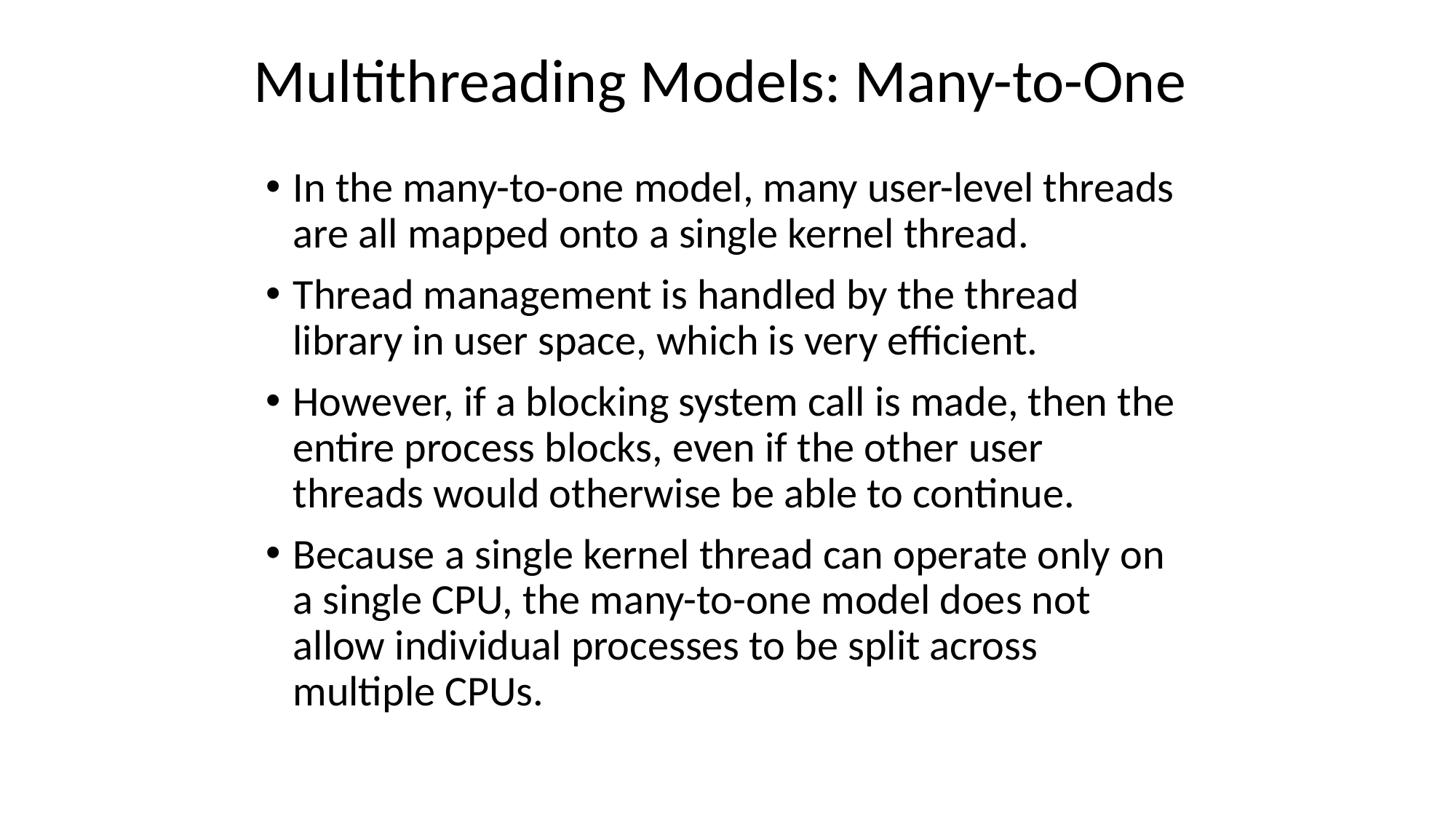

# Multithreading Models: Many-to-One
In the many-to-one model, many user-level threads are all mapped onto a single kernel thread.
Thread management is handled by the thread library in user space, which is very efficient.
However, if a blocking system call is made, then the entire process blocks, even if the other user threads would otherwise be able to continue.
Because a single kernel thread can operate only on a single CPU, the many-to-one model does not allow individual processes to be split across multiple CPUs.